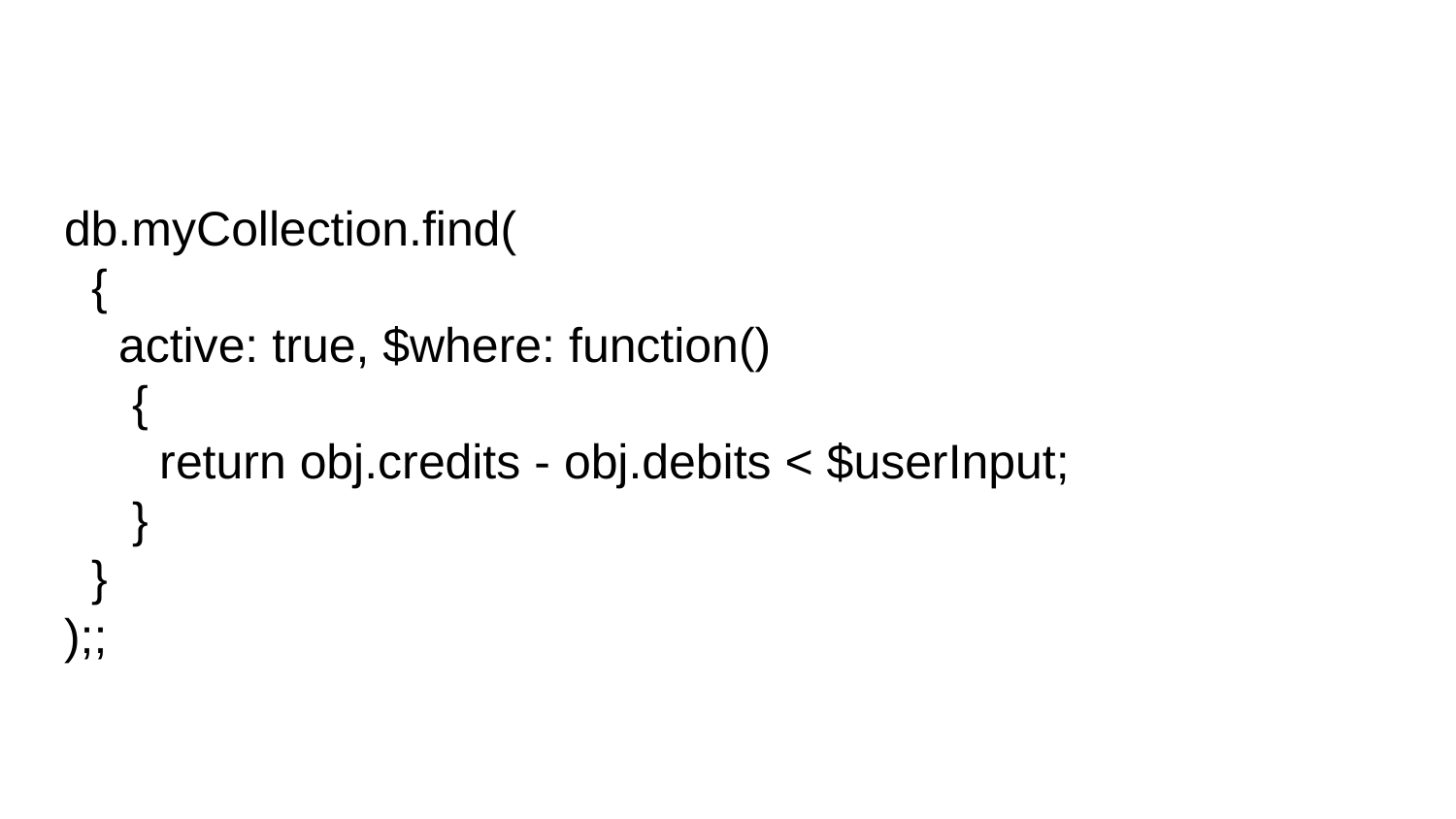

#
db.myCollection.find(
  {
    active: true, $where: function()
     {
       return obj.credits - obj.debits < $userInput;
     }
  }
);;